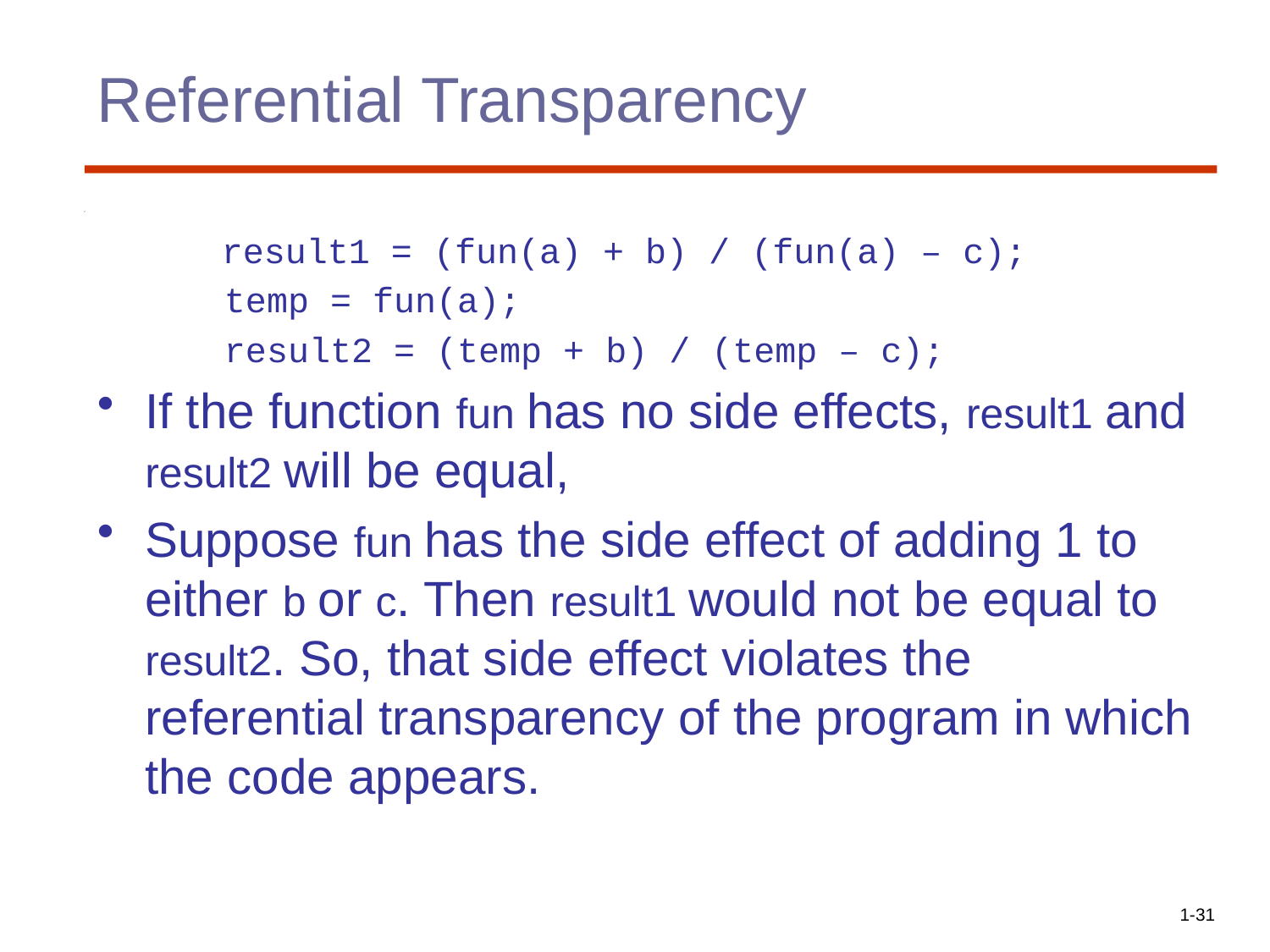

# Referential Transparency
	result1 = (fun(a) + b) / (fun(a) – c);
   temp = fun(a);
   result2 = (temp + b) / (temp – c);
If the function fun has no side effects, result1 and result2 will be equal,
Suppose fun has the side effect of adding 1 to either b or c. Then result1 would not be equal to result2. So, that side effect violates the referential transparency of the program in which the code appears.
1-31